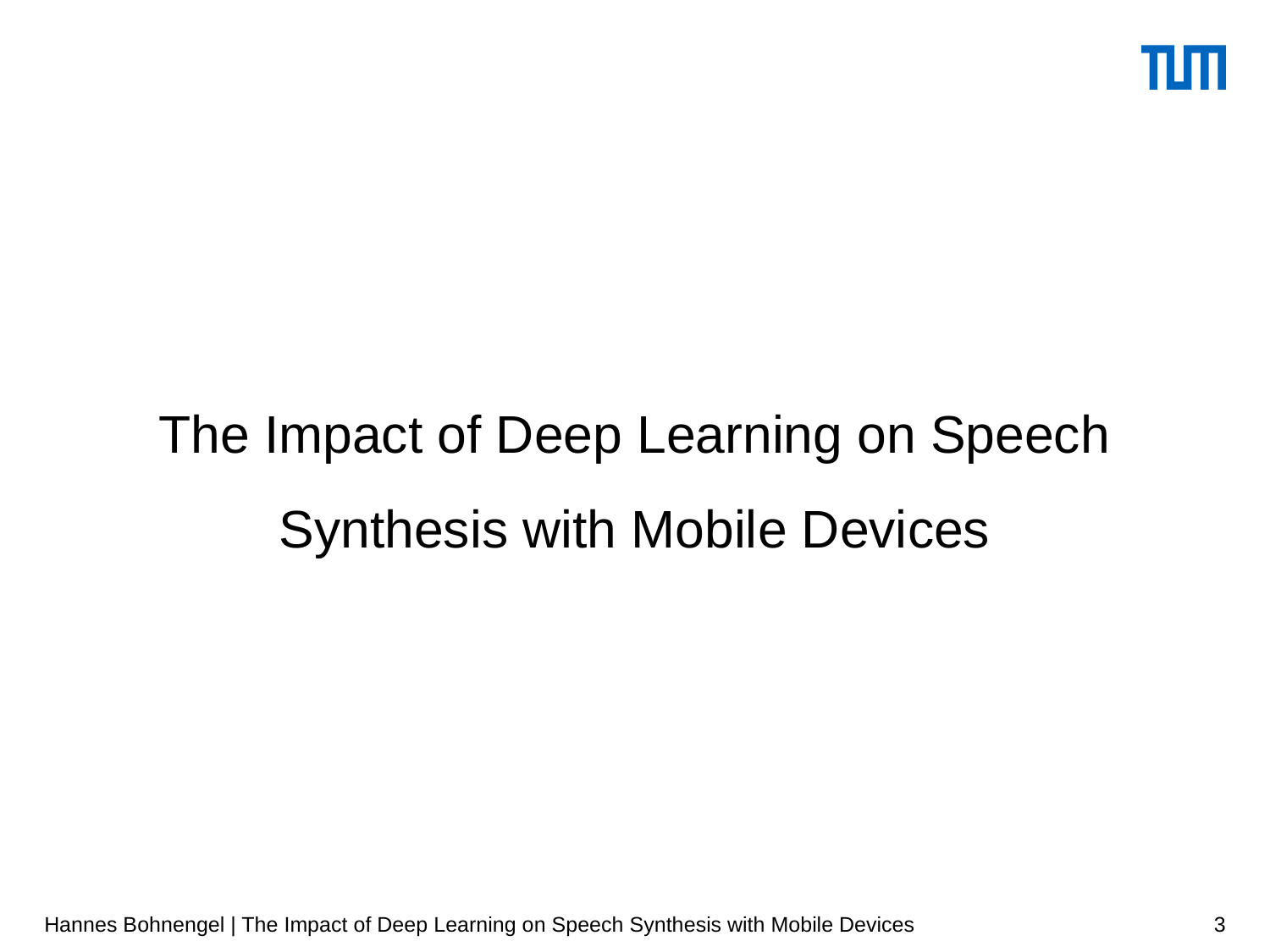

The Impact of Deep Learning on Speech
Synthesis with Mobile Devices
3